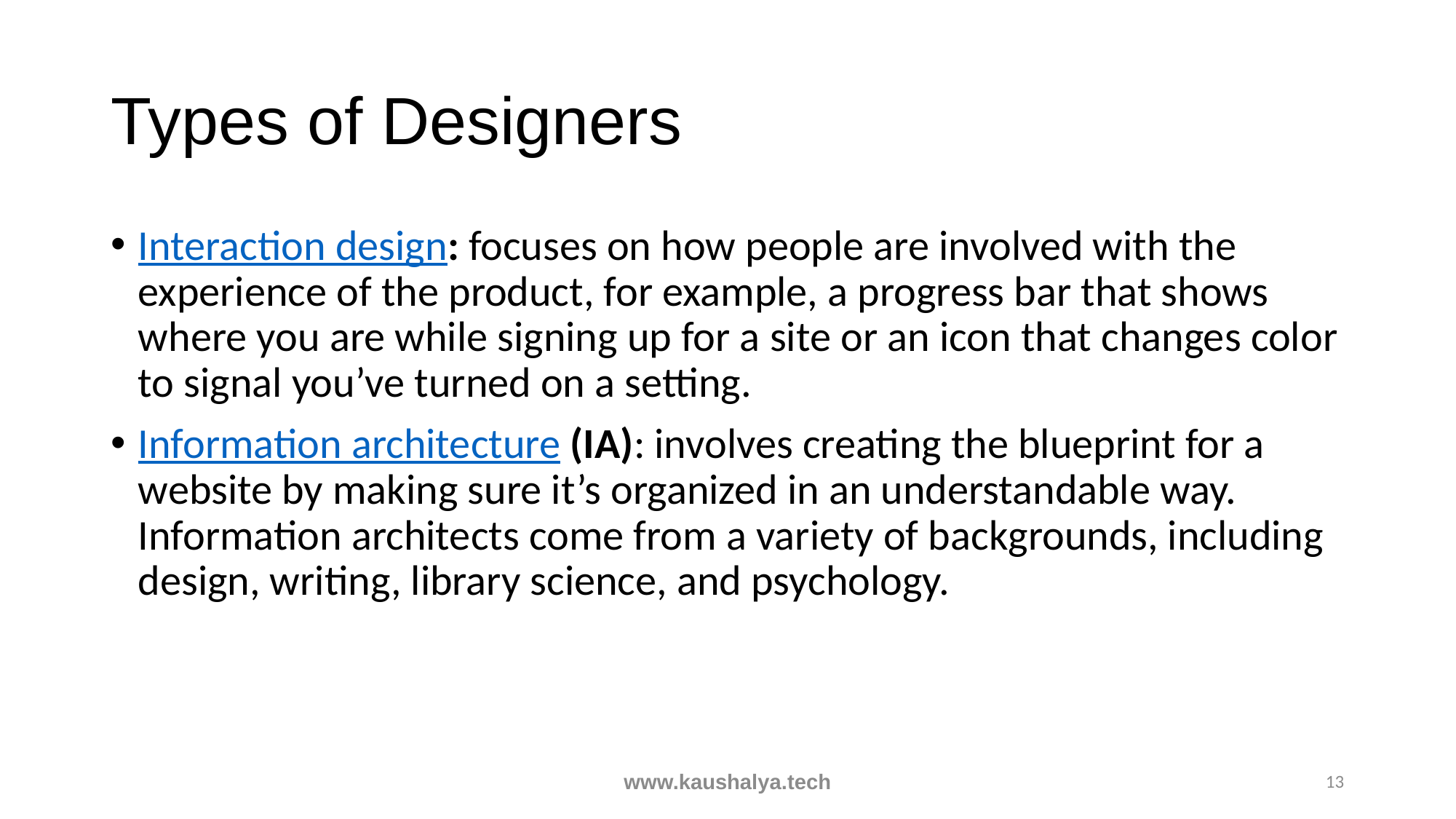

# Types of Designers
Interaction design: focuses on how people are involved with the experience of the product, for example, a progress bar that shows where you are while signing up for a site or an icon that changes color to signal you’ve turned on a setting.
Information architecture (IA): involves creating the blueprint for a website by making sure it’s organized in an understandable way. Information architects come from a variety of backgrounds, including design, writing, library science, and psychology.

www.kaushalya.tech
13